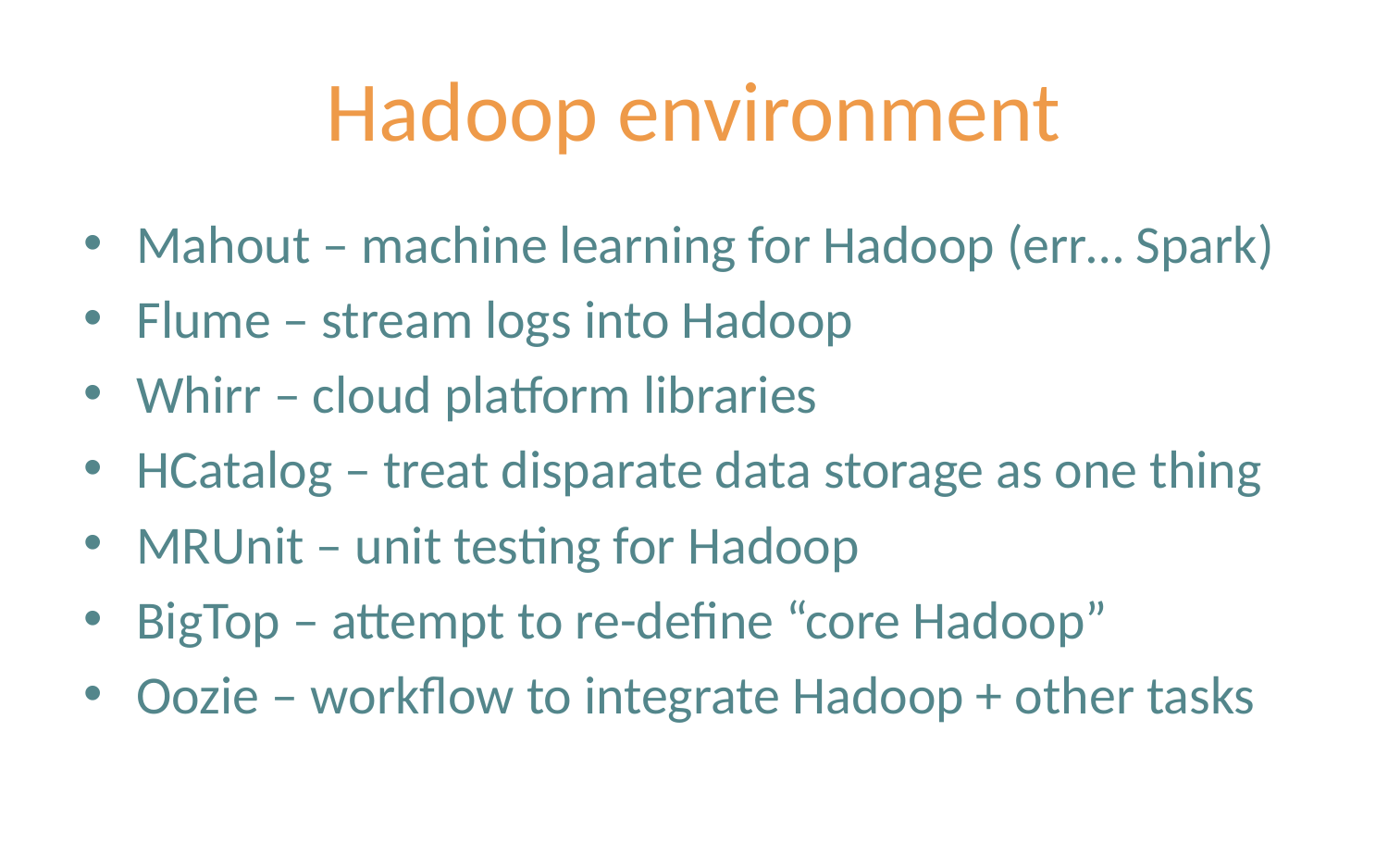

# Hadoop environment
Mahout – machine learning for Hadoop (err… Spark)
Flume – stream logs into Hadoop
Whirr – cloud platform libraries
HCatalog – treat disparate data storage as one thing
MRUnit – unit testing for Hadoop
BigTop – attempt to re-define “core Hadoop”
Oozie – workflow to integrate Hadoop + other tasks